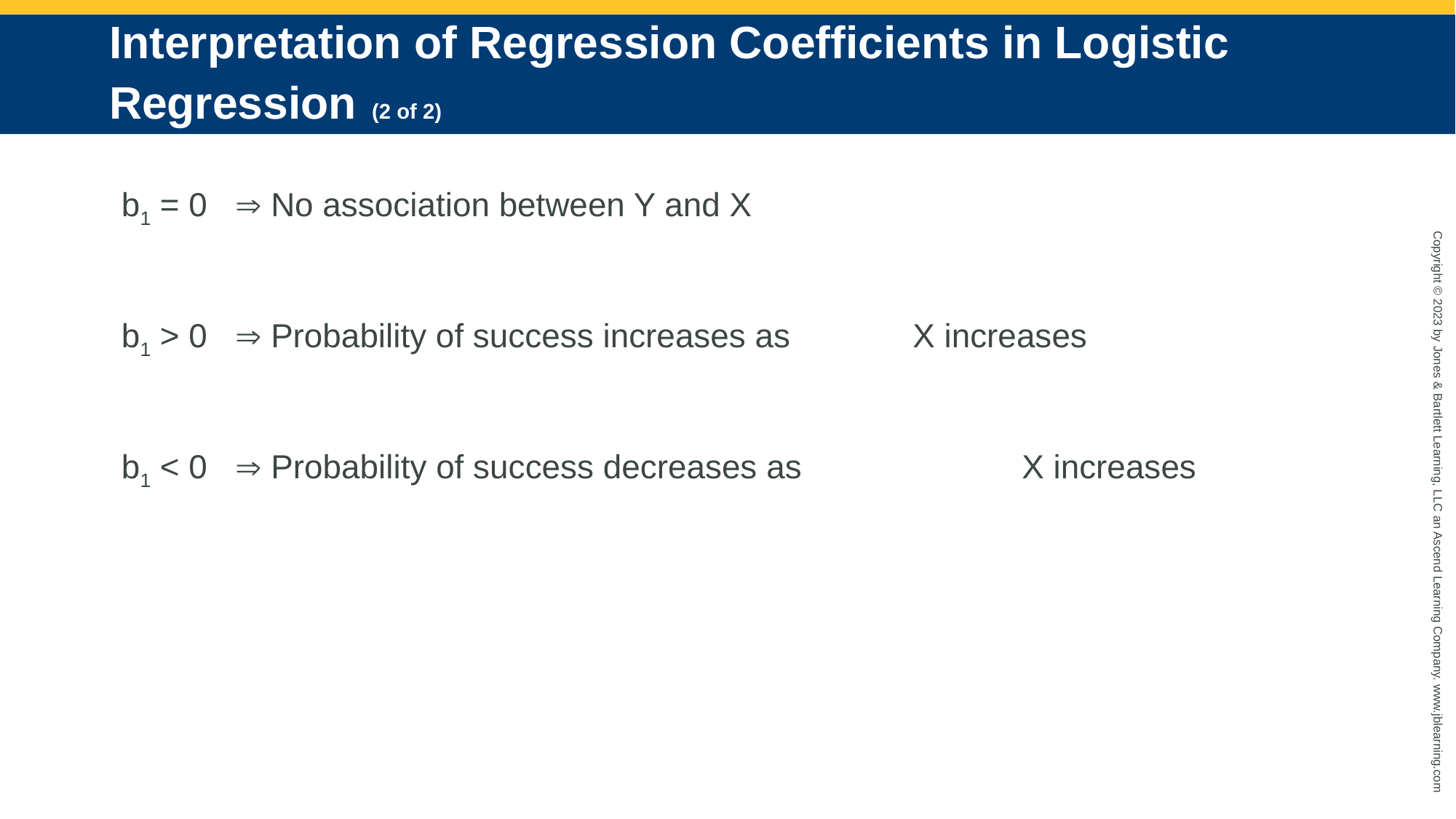

# Interpretation of Regression Coefficients in Logistic Regression (2 of 2)
b1 = 0   ⇒ No association between Y and X

b1 > 0   ⇒ Probability of success increases as 		X increases

b1 < 0   ⇒ Probability of success decreases as 		X increases